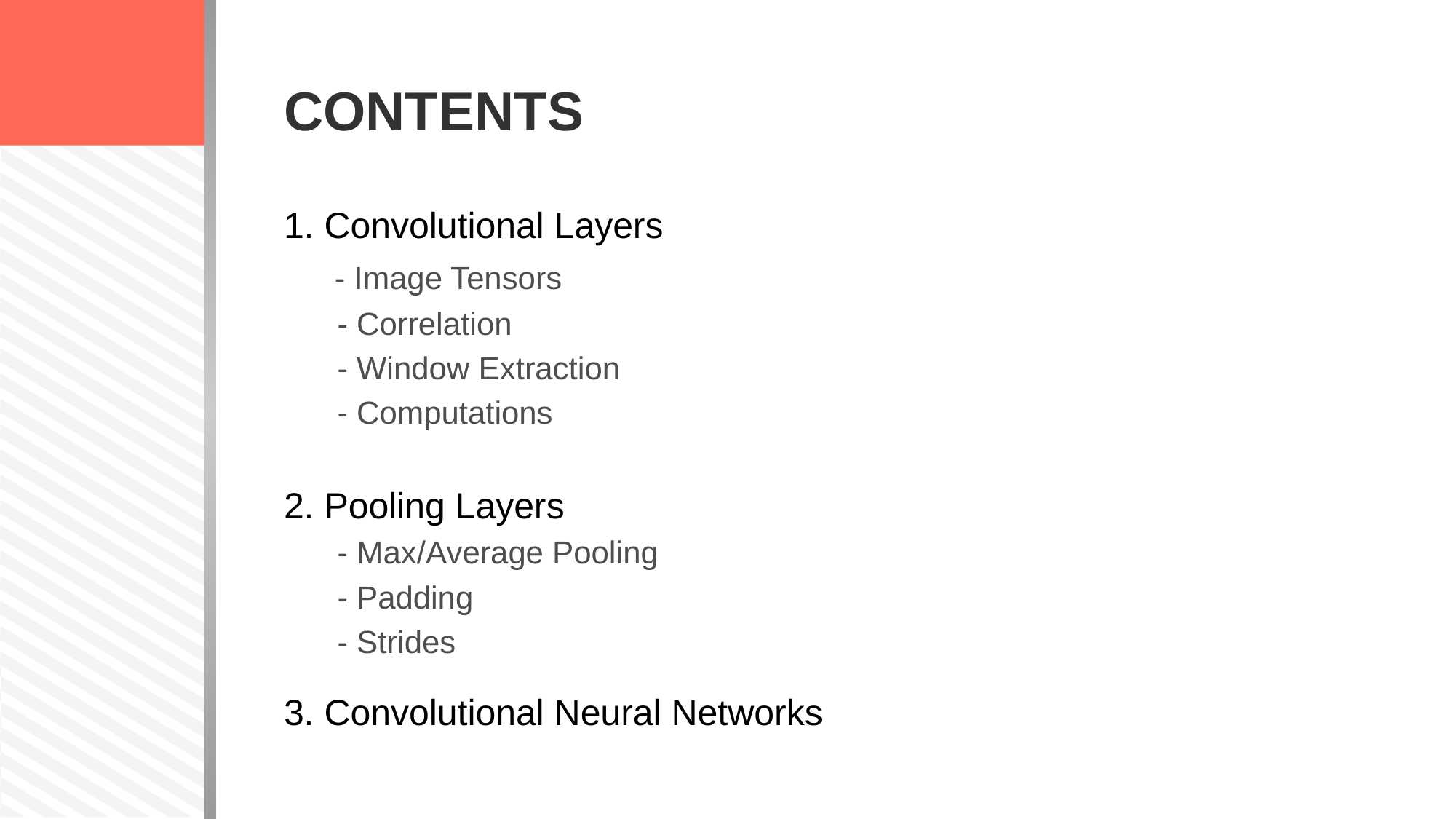

# CONTENTS
1. Convolutional Layers
     - Image Tensors
      - Correlation
      - Window Extraction
      - Computations

2. Pooling Layers
      - Max/Average Pooling
      - Padding
      - Strides
3. Convolutional Neural Networks